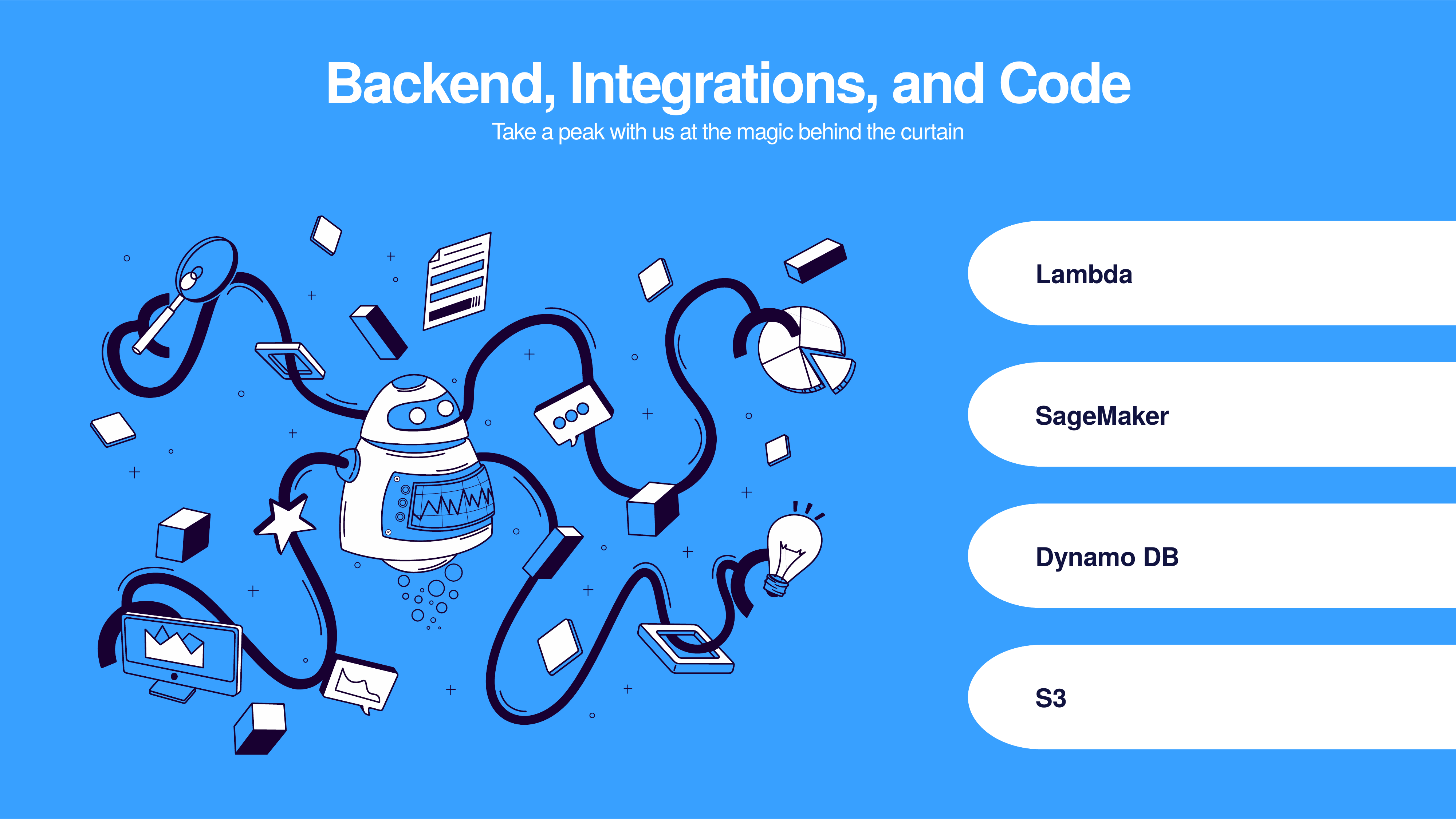

Backend, Integrations, and Code
Take a peak with us at the magic behind the curtain

Lambda

SageMaker

Dynamo DB

S3